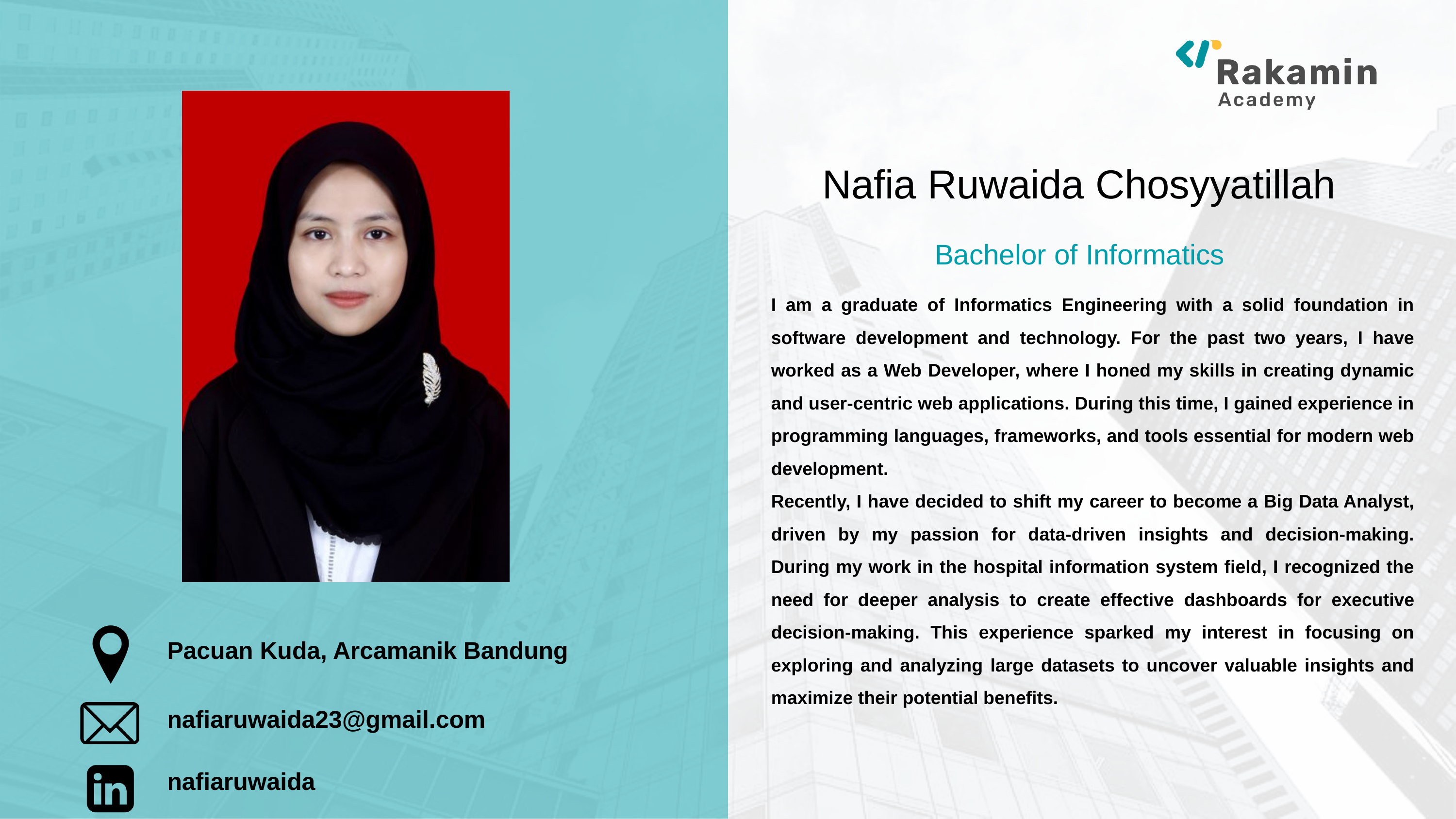

Nafia Ruwaida Chosyyatillah
Bachelor of Informatics
I am a graduate of Informatics Engineering with a solid foundation in software development and technology. For the past two years, I have worked as a Web Developer, where I honed my skills in creating dynamic and user-centric web applications. During this time, I gained experience in programming languages, frameworks, and tools essential for modern web development.
Recently, I have decided to shift my career to become a Big Data Analyst, driven by my passion for data-driven insights and decision-making. During my work in the hospital information system field, I recognized the need for deeper analysis to create effective dashboards for executive decision-making. This experience sparked my interest in focusing on exploring and analyzing large datasets to uncover valuable insights and maximize their potential benefits.

Pacuan Kuda, Arcamanik Bandung

nafiaruwaida23@gmail.com

nafiaruwaida